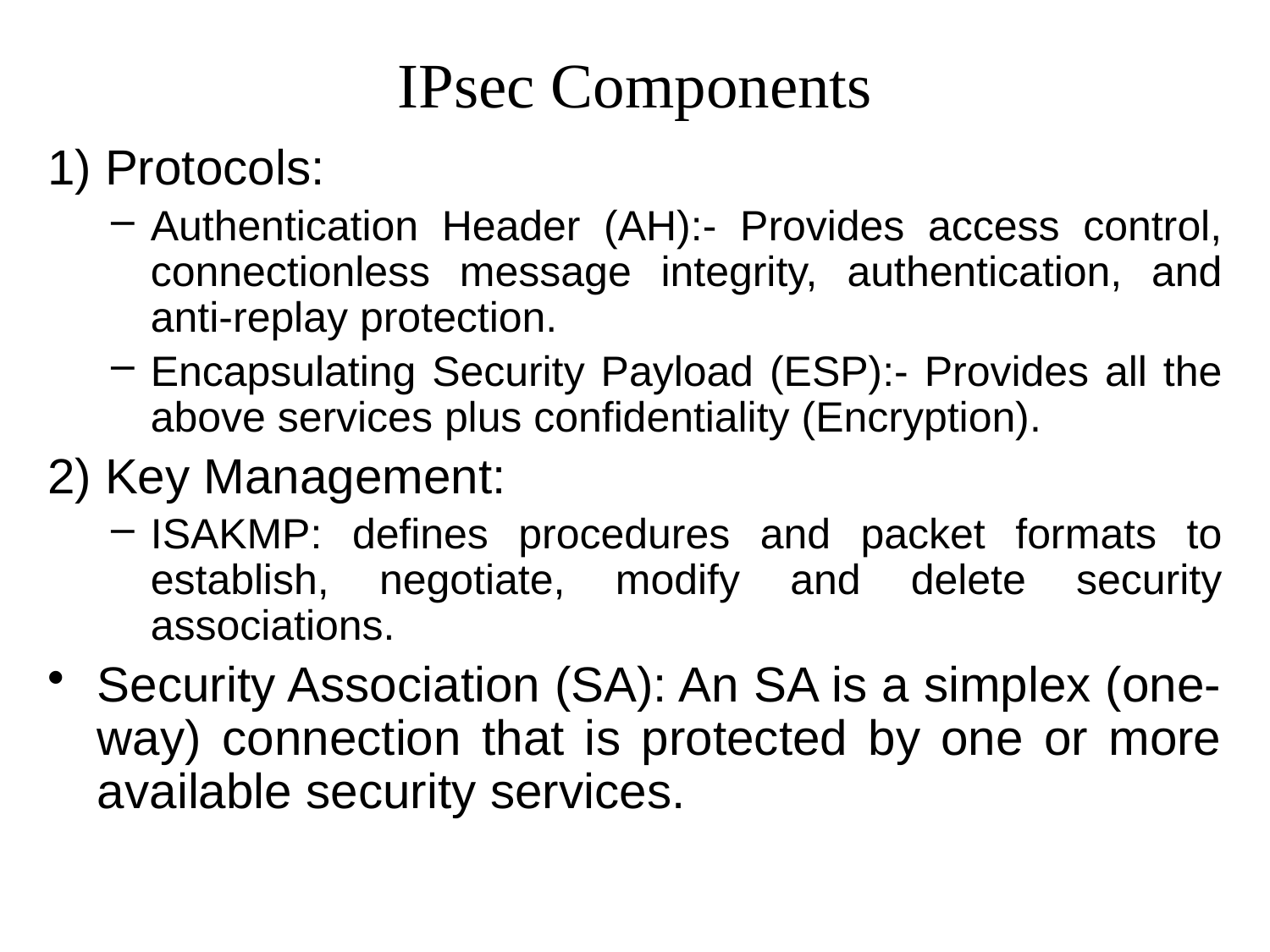

# IPsec Components
1) Protocols:
Authentication Header (AH):- Provides access control, connectionless message integrity, authentication, and anti-replay protection.
Encapsulating Security Payload (ESP):- Provides all the above services plus confidentiality (Encryption).
2) Key Management:
ISAKMP: defines procedures and packet formats to establish, negotiate, modify and delete security associations.
Security Association (SA): An SA is a simplex (one-way) connection that is protected by one or more available security services.